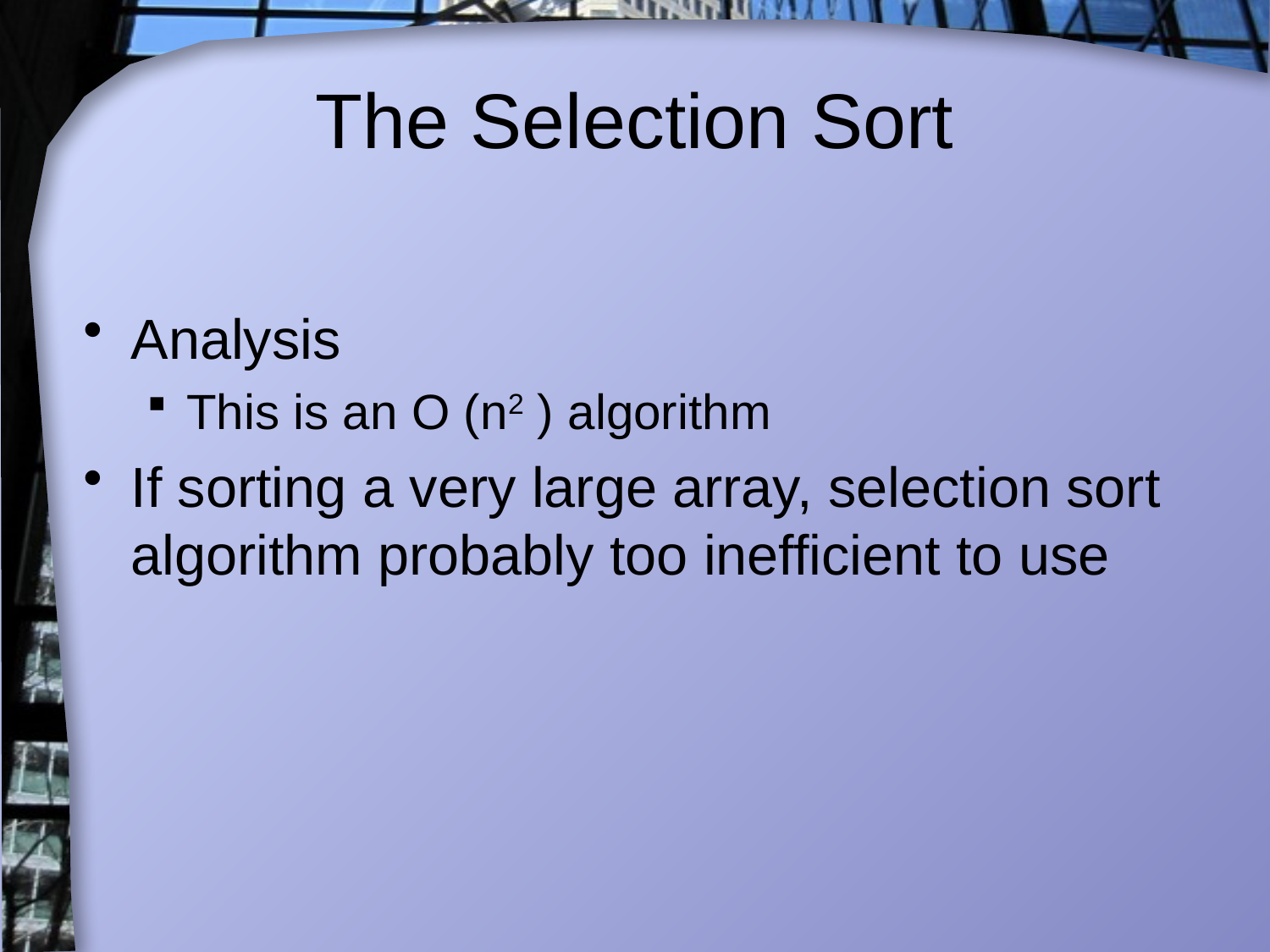

# The Selection Sort
Analysis
This is an O (n2 ) algorithm
If sorting a very large array, selection sort algorithm probably too inefficient to use